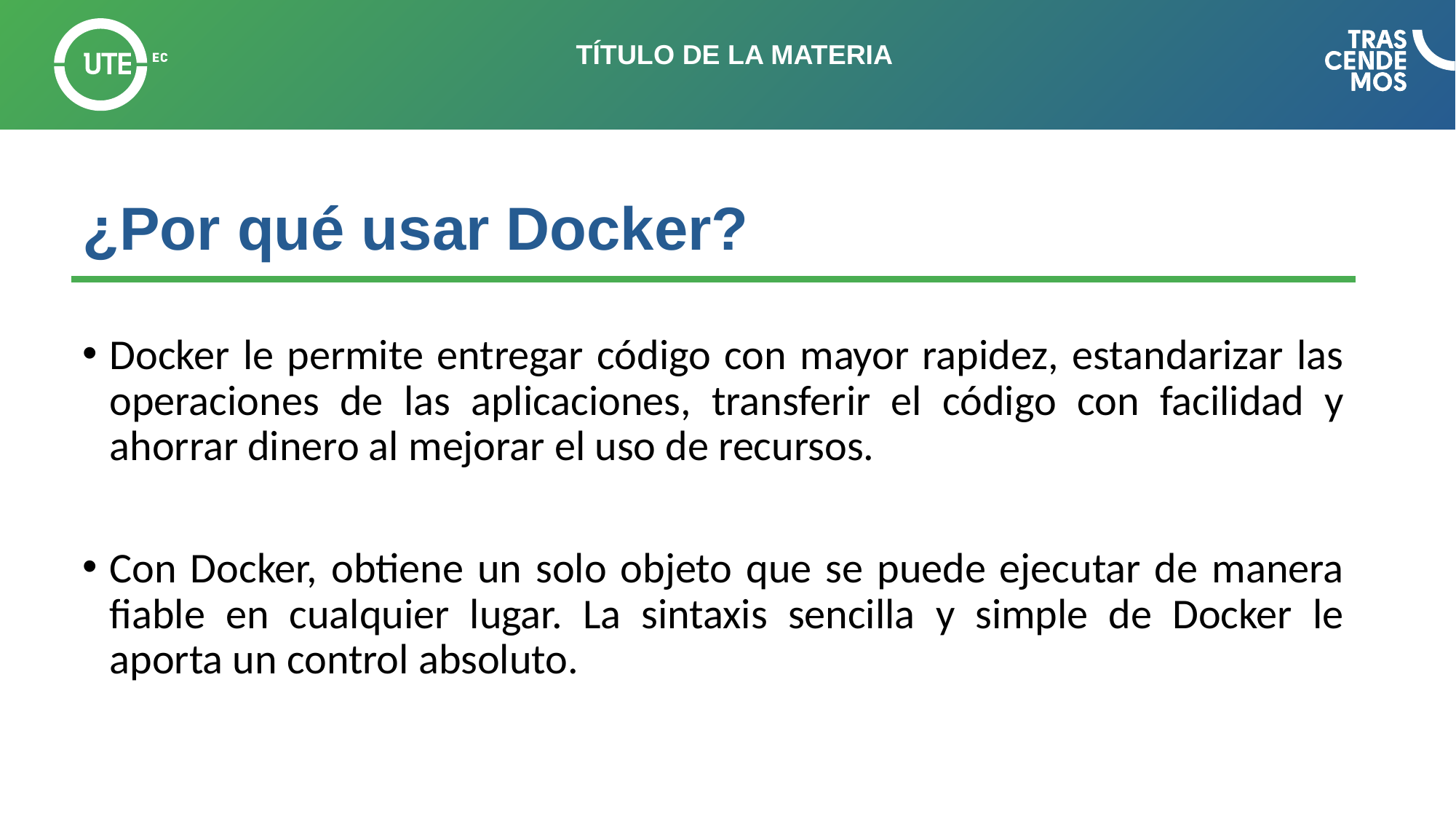

# ¿Por qué usar Docker?
Docker le permite entregar código con mayor rapidez, estandarizar las operaciones de las aplicaciones, transferir el código con facilidad y ahorrar dinero al mejorar el uso de recursos.

Con Docker, obtiene un solo objeto que se puede ejecutar de manera fiable en cualquier lugar. La sintaxis sencilla y simple de Docker le aporta un control absoluto.